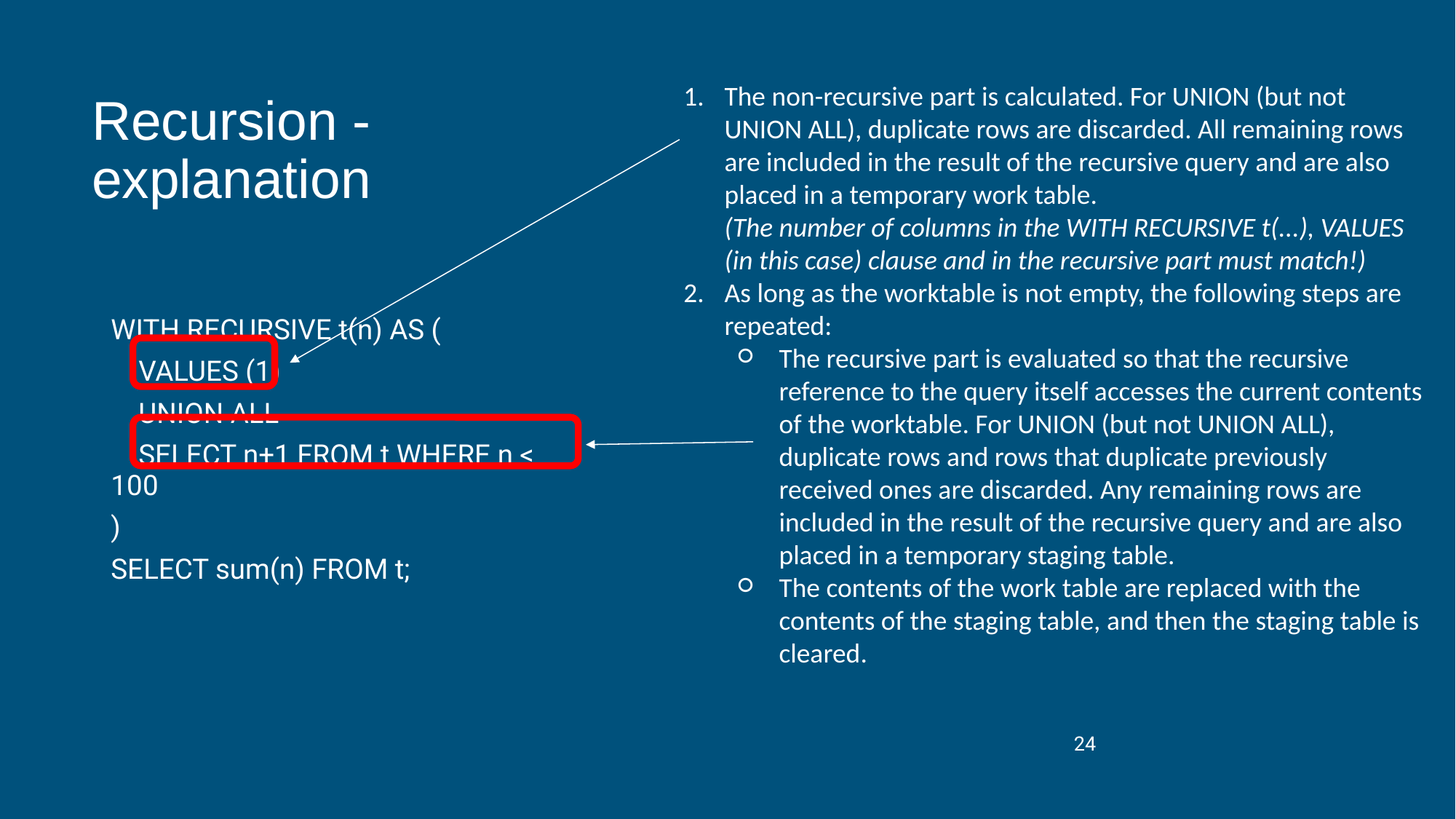

# Recursion - explanation
The non-recursive part is calculated. For UNION (but not UNION ALL), duplicate rows are discarded. All remaining rows are included in the result of the recursive query and are also placed in a temporary work table.
(The number of columns in the WITH RECURSIVE t(...), VALUES (in this case) clause and in the recursive part must match!)
As long as the worktable is not empty, the following steps are repeated:
The recursive part is evaluated so that the recursive reference to the query itself accesses the current contents of the worktable. For UNION (but not UNION ALL), duplicate rows and rows that duplicate previously received ones are discarded. Any remaining rows are included in the result of the recursive query and are also placed in a temporary staging table.
The contents of the work table are replaced with the contents of the staging table, and then the staging table is cleared.

WITH RECURSIVE t(n) AS (
    VALUES (1)
    UNION ALL
    SELECT n+1 FROM t WHERE n < 100
)
SELECT sum(n) FROM t;

24